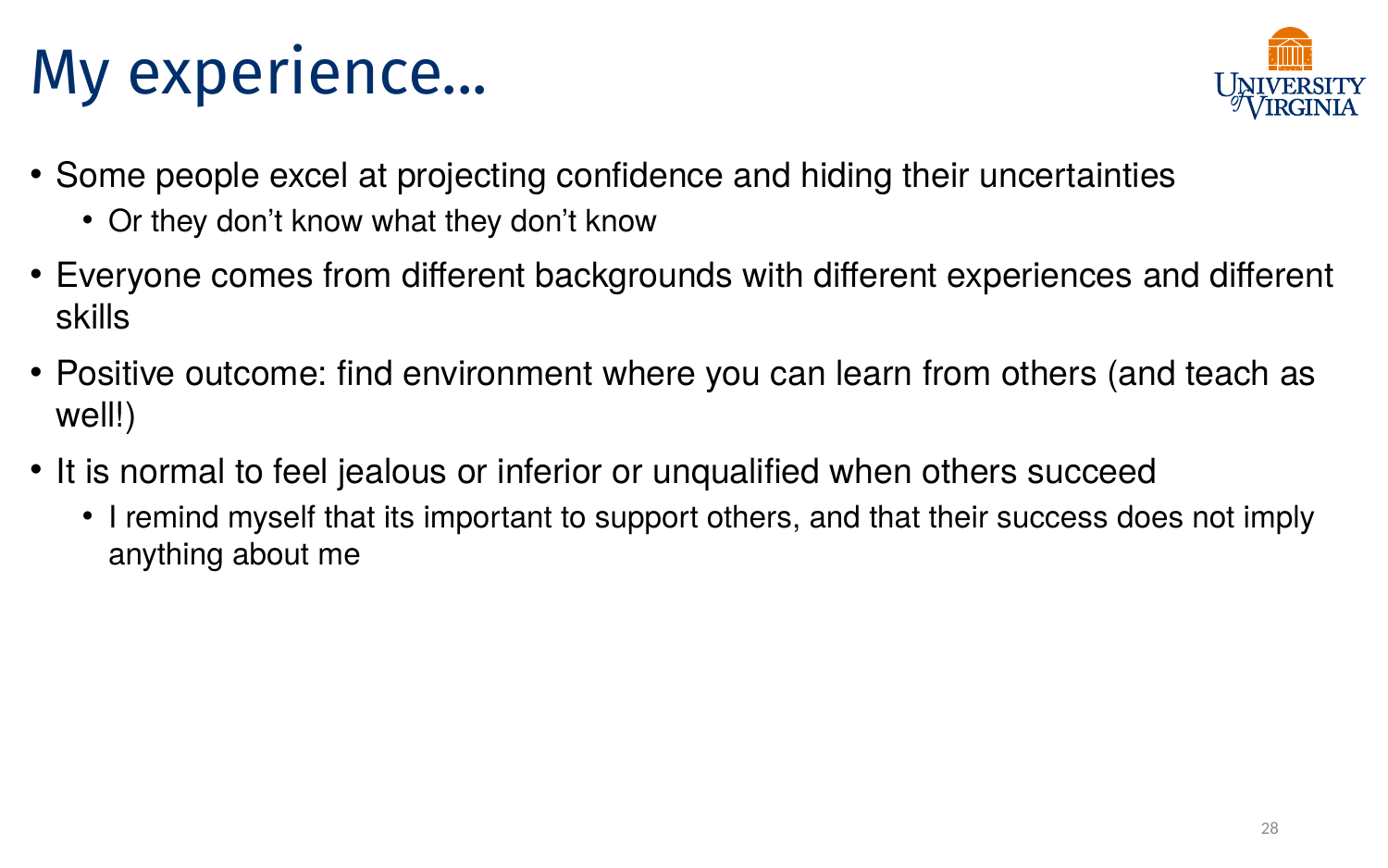

# My experience...
Some people excel at projecting confidence and hiding their uncertainties
Or they don’t know what they don’t know
Everyone comes from different backgrounds with different experiences and different skills
Positive outcome: find environment where you can learn from others (and teach as well!)
It is normal to feel jealous or inferior or unqualified when others succeed
I remind myself that its important to support others, and that their success does not imply anything about me

28